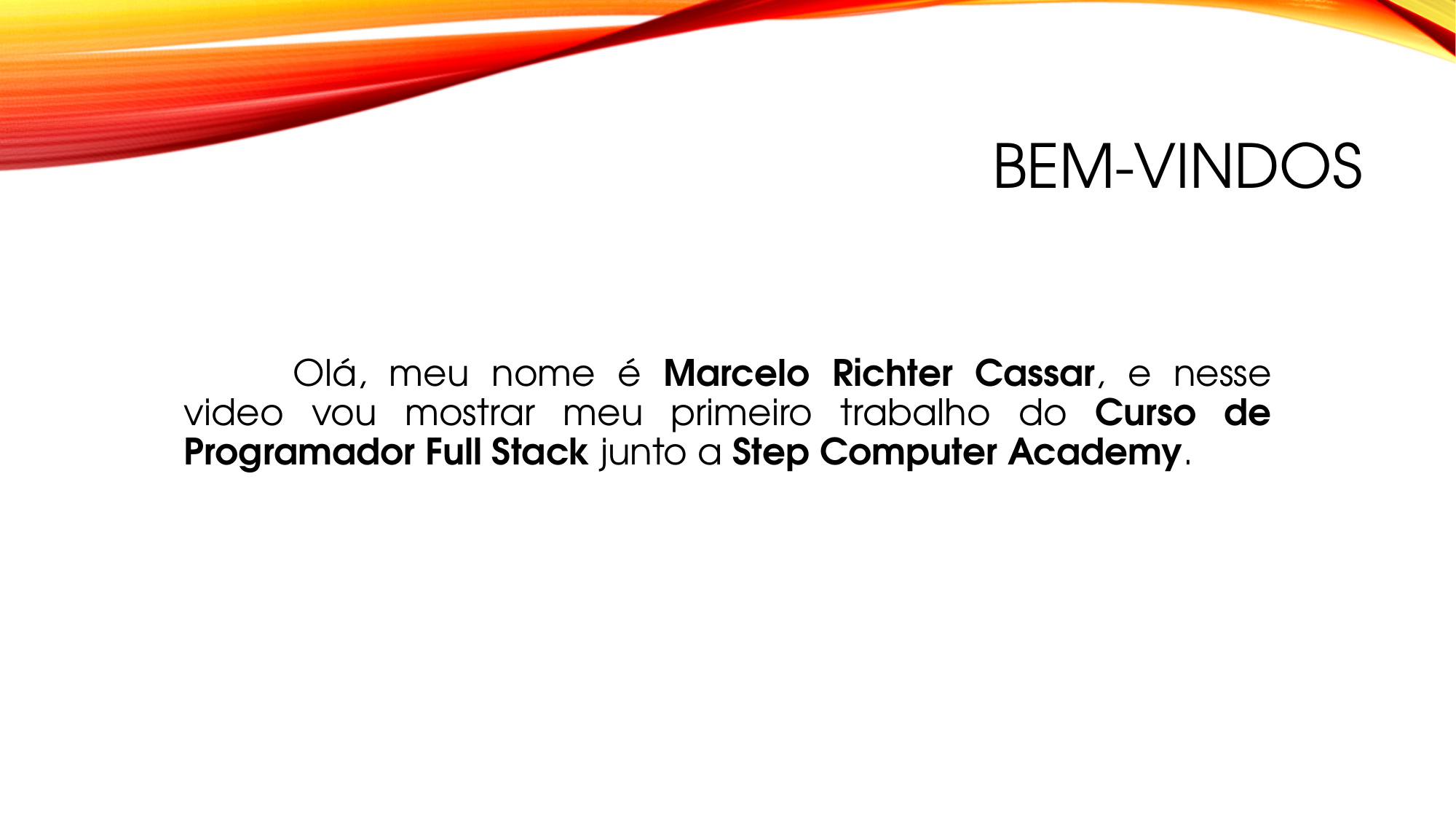

# Bem-vindos
	Olá, meu nome é Marcelo Richter Cassar, e nesse video vou mostrar meu primeiro trabalho do Curso de Programador Full Stack junto a Step Computer Academy.